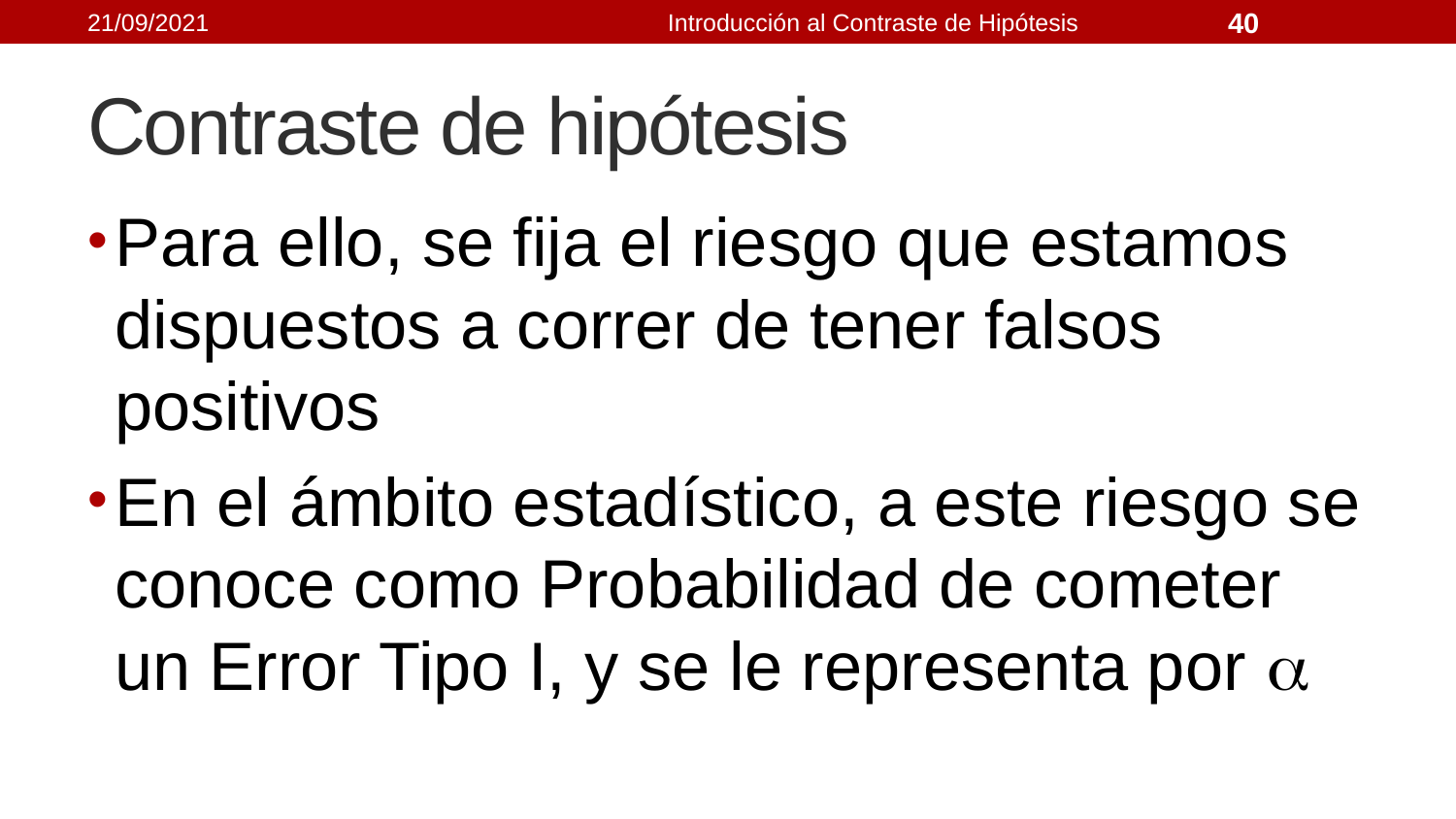

21/09/2021
Introducción al Contraste de Hipótesis
40
# Contraste de hipótesis
Para ello, se fija el riesgo que estamos dispuestos a correr de tener falsos positivos
En el ámbito estadístico, a este riesgo se conoce como Probabilidad de cometer un Error Tipo I, y se le representa por α